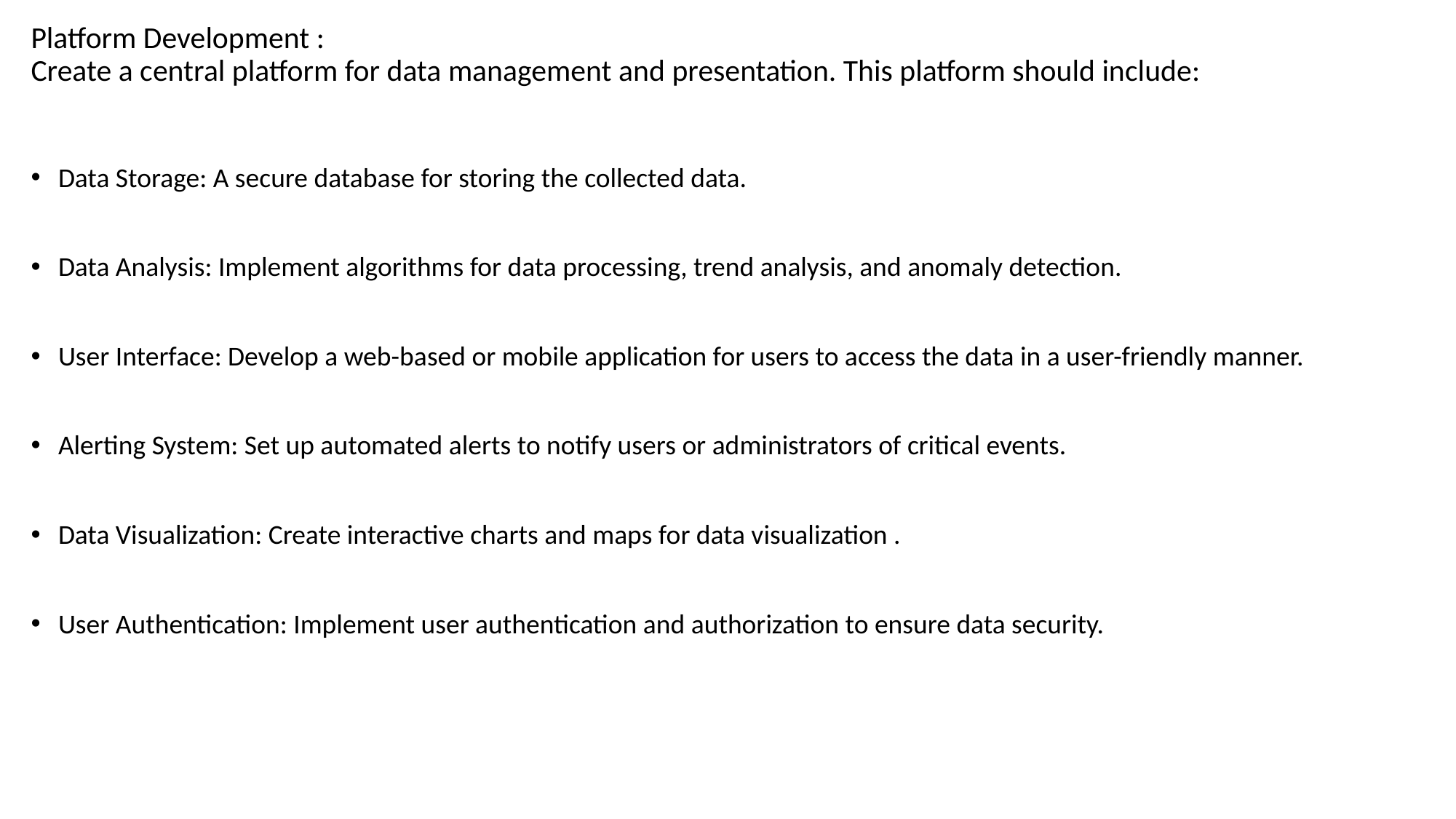

# Platform Development : Create a central platform for data management and presentation. This platform should include:

Data Storage: A secure database for storing the collected data.

Data Analysis: Implement algorithms for data processing, trend analysis, and anomaly detection.

User Interface: Develop a web-based or mobile application for users to access the data in a user-friendly manner.

Alerting System: Set up automated alerts to notify users or administrators of critical events.

Data Visualization: Create interactive charts and maps for data visualization .

User Authentication: Implement user authentication and authorization to ensure data security.